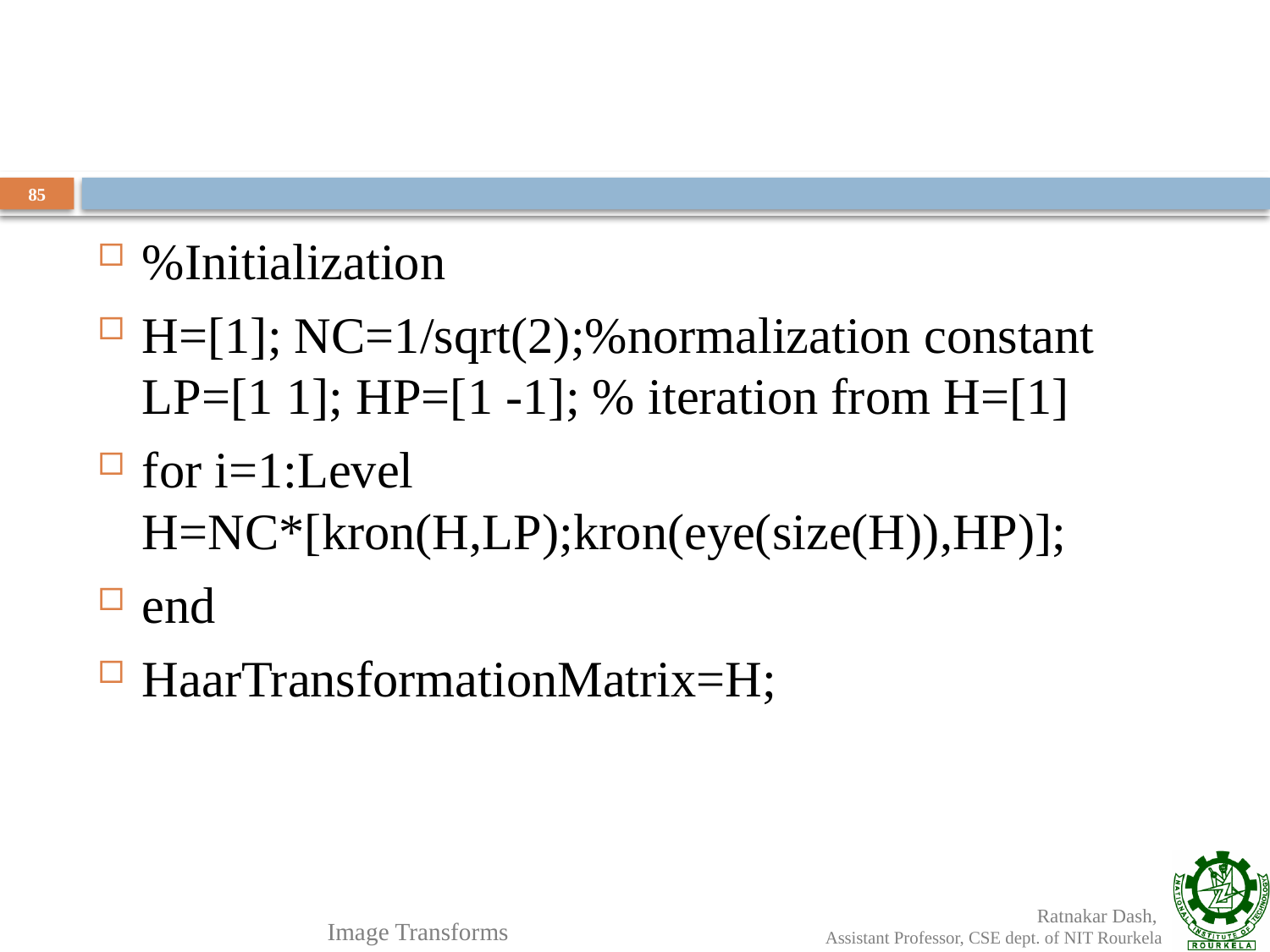

#
85
%Initialization
H=[1]; NC=1/sqrt(2);%normalization constant LP=[1 1]; HP=[1 -1]; % iteration from H=[1]
for i=1:Level H=NC*[kron(H,LP);kron(eye(size(H)),HP)];
end
HaarTransformationMatrix=H;